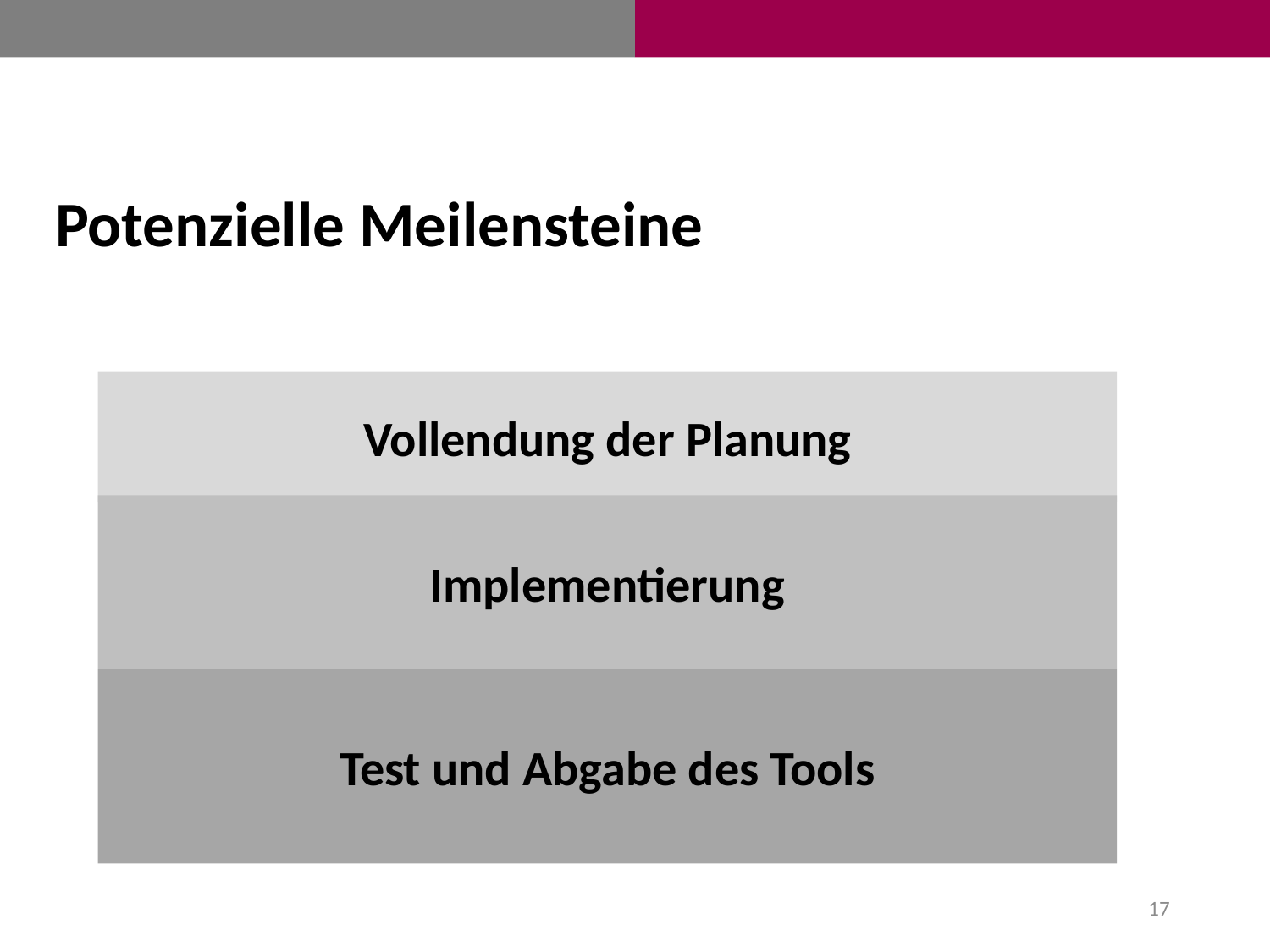

Potenzielle Meilensteine
Klärung Struktur und Organisation des Tools
Vertraut werden mit Wavesurfer.js, Peaks.js
Implementierung des Kerns
Herstellung Verbindung zur DB
Implementierung des UIs
Durchführung einer Usability Studie
Fertigstellung der Dokumentation
Abgabe des Tools
Vollendung der Planung
Implementierung
Test und Abgabe des Tools
17